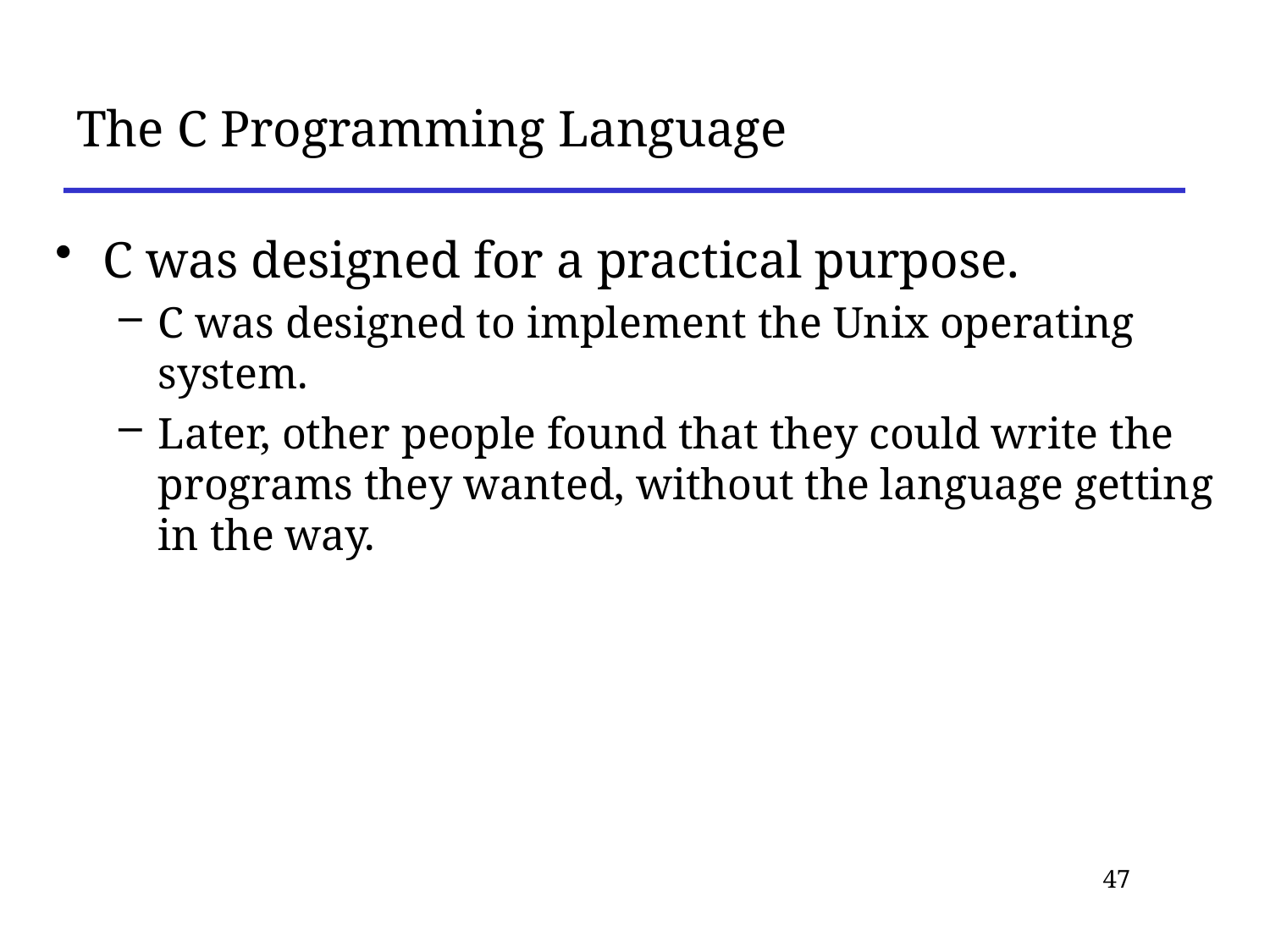

# The C Programming Language
C was designed for a practical purpose.
C was designed to implement the Unix operating system.
Later, other people found that they could write the programs they wanted, without the language getting in the way.

47